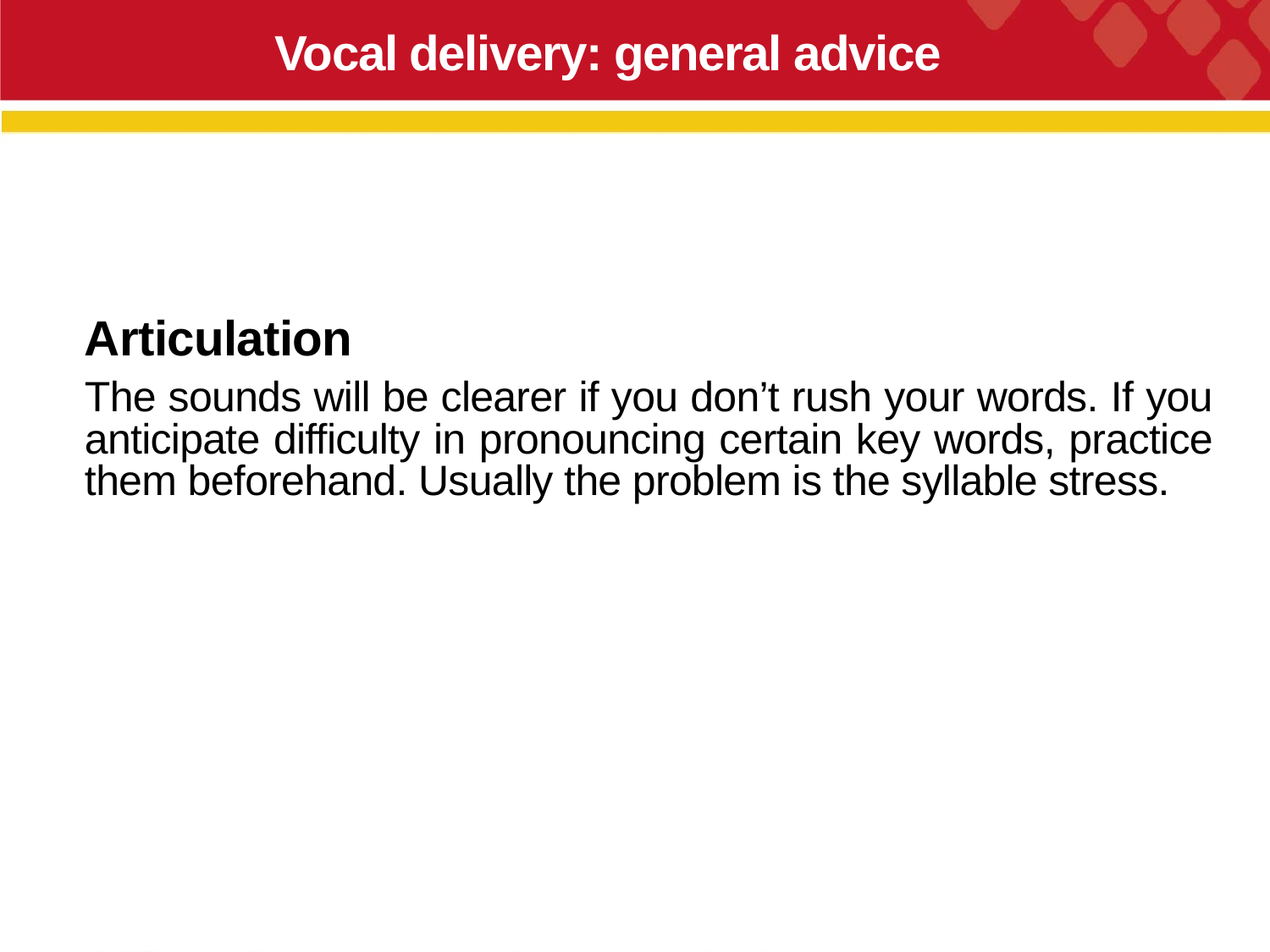

Vocal delivery: general advice
Articulation
The sounds will be clearer if you don’t rush your words. If you anticipate difficulty in pronouncing certain key words, practice them beforehand. Usually the problem is the syllable stress.